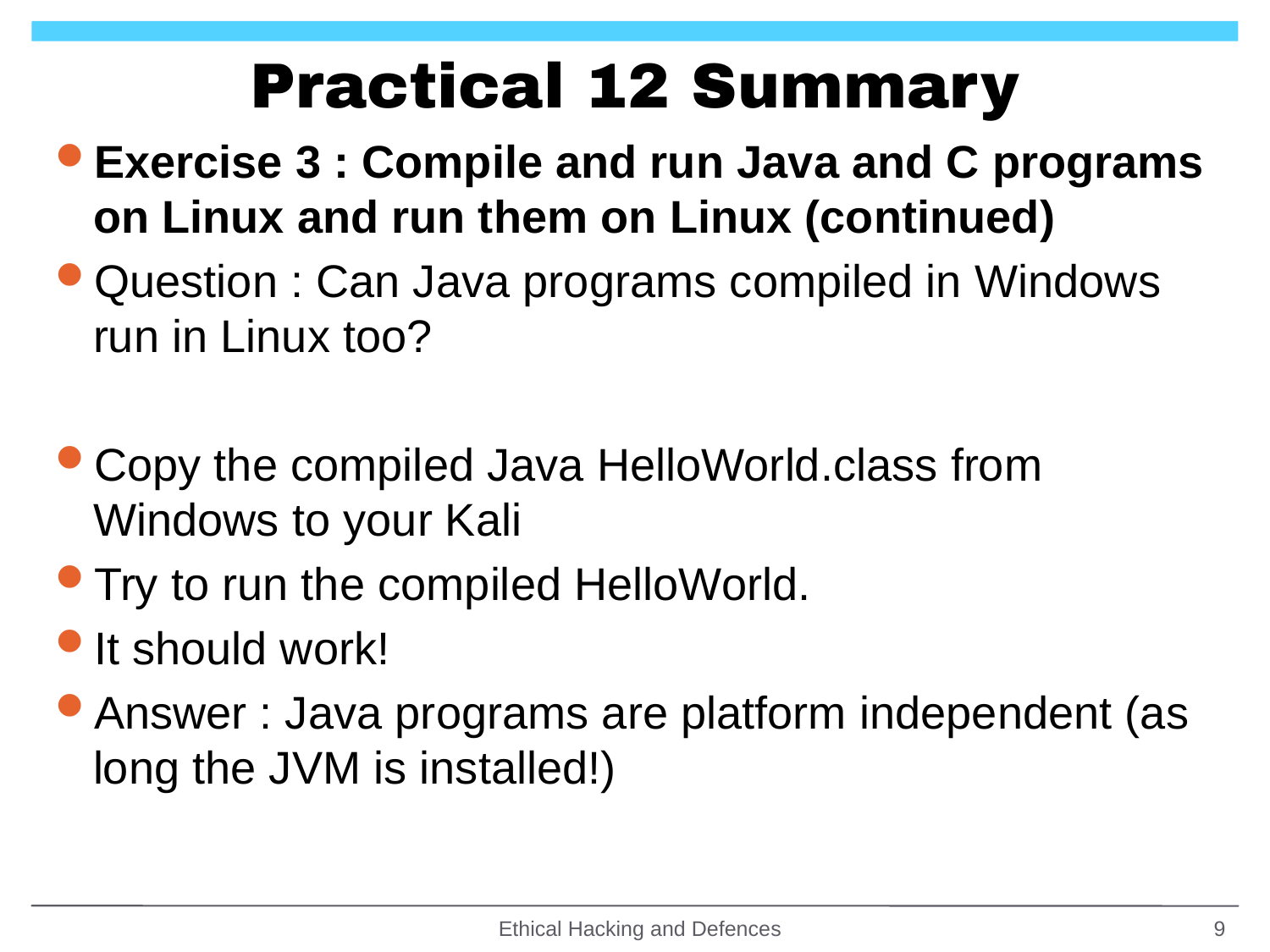

# Practical 12 Summary
Exercise 3 : Compile and run Java and C programs on Linux and run them on Linux (continued)
Question : Can Java programs compiled in Windows run in Linux too?

Copy the compiled Java HelloWorld.class from Windows to your Kali
Try to run the compiled HelloWorld.
It should work!
Answer : Java programs are platform independent (as long the JVM is installed!)

Ethical Hacking and Defences
9